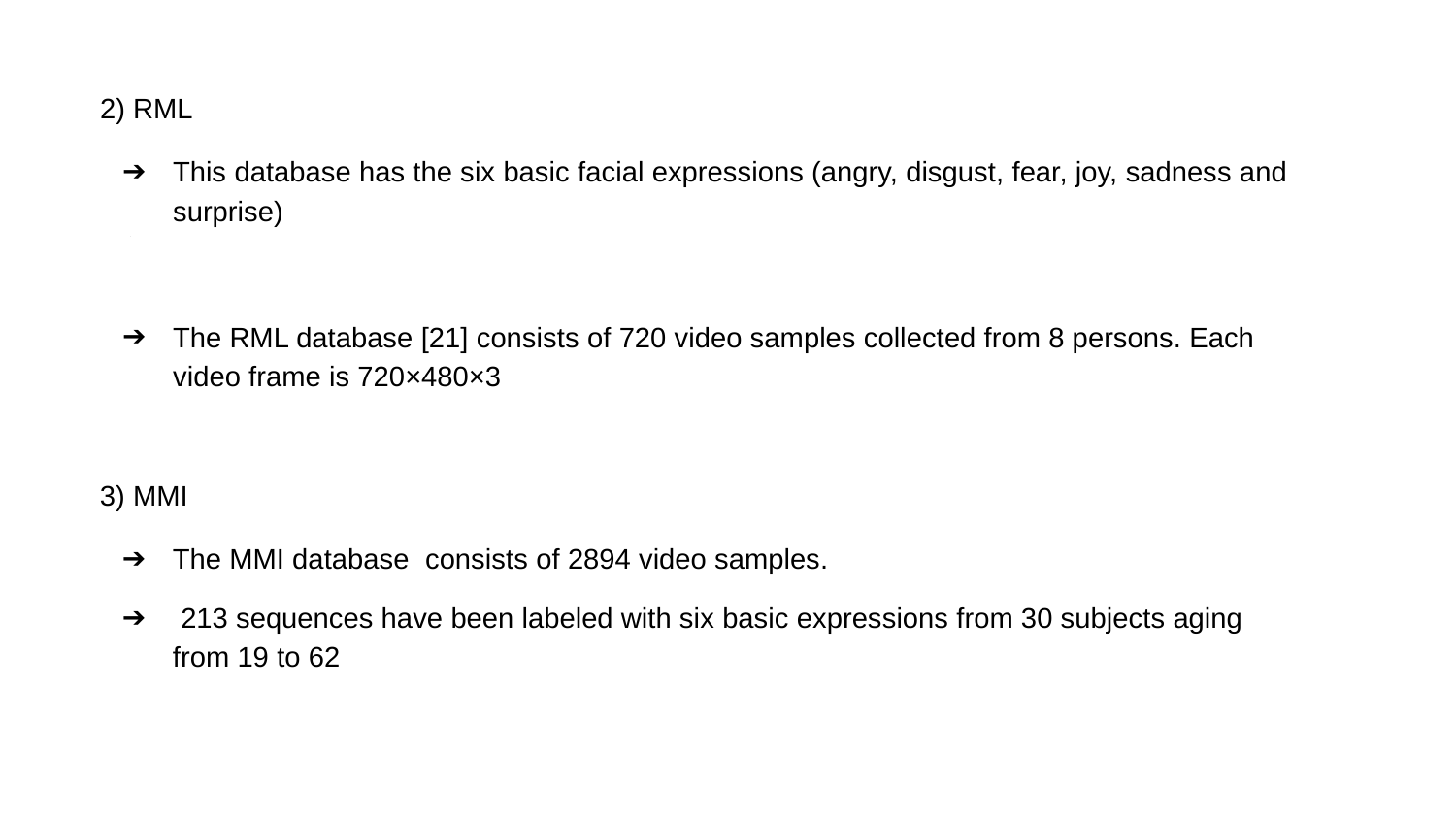

2) RML
This database has the six basic facial expressions (angry, disgust, fear, joy, sadness and surprise)

The RML database [21] consists of 720 video samples collected from 8 persons. Each video frame is 720×480×3

.
3) MMI
The MMI database  consists of 2894 video samples.
 213 sequences have been labeled with six basic expressions from 30 subjects aging from 19 to 62